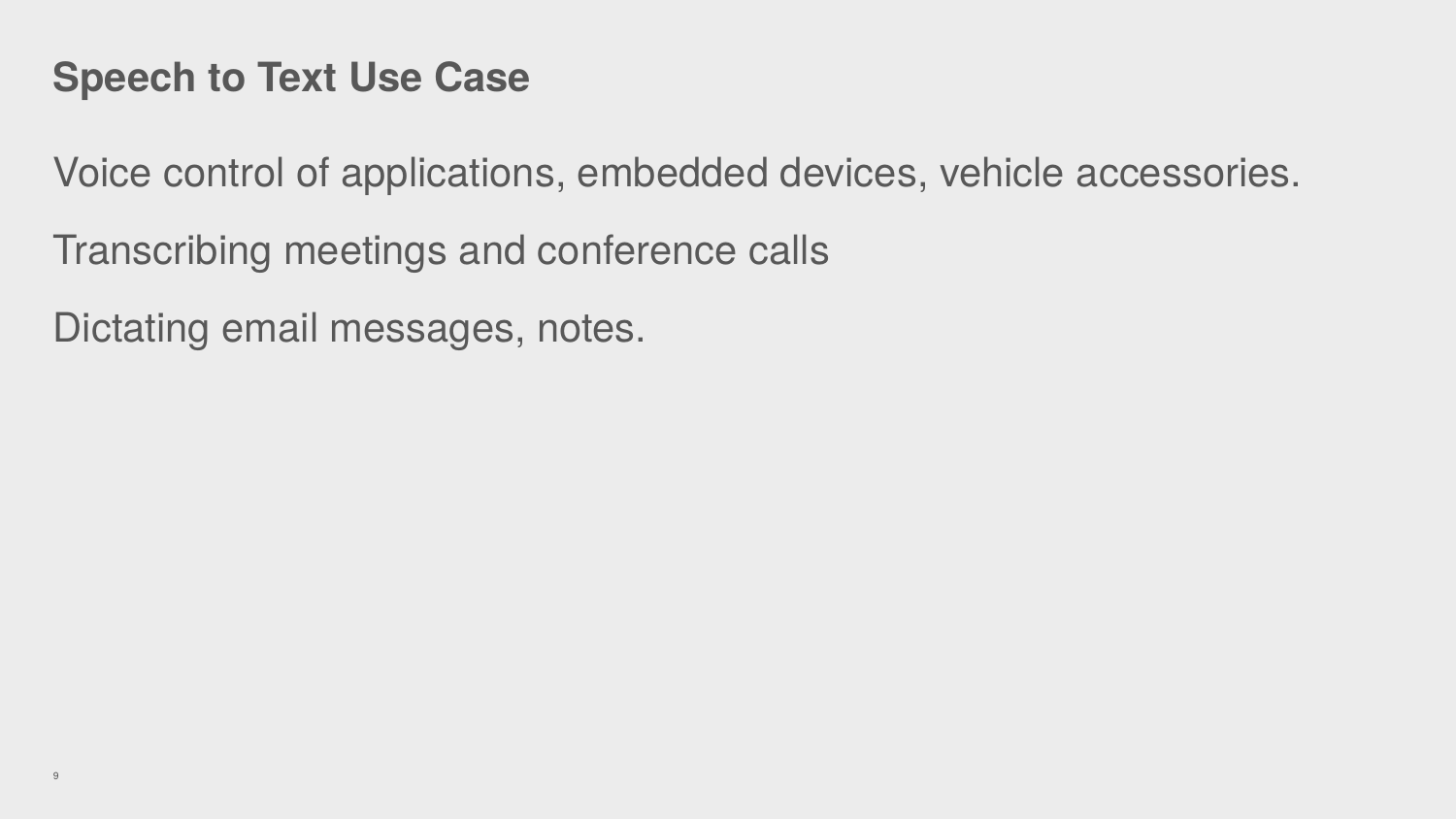

# Speech to Text Use Case
Voice control of applications, embedded devices, vehicle accessories.
Transcribing meetings and conference calls
Dictating email messages, notes.
9